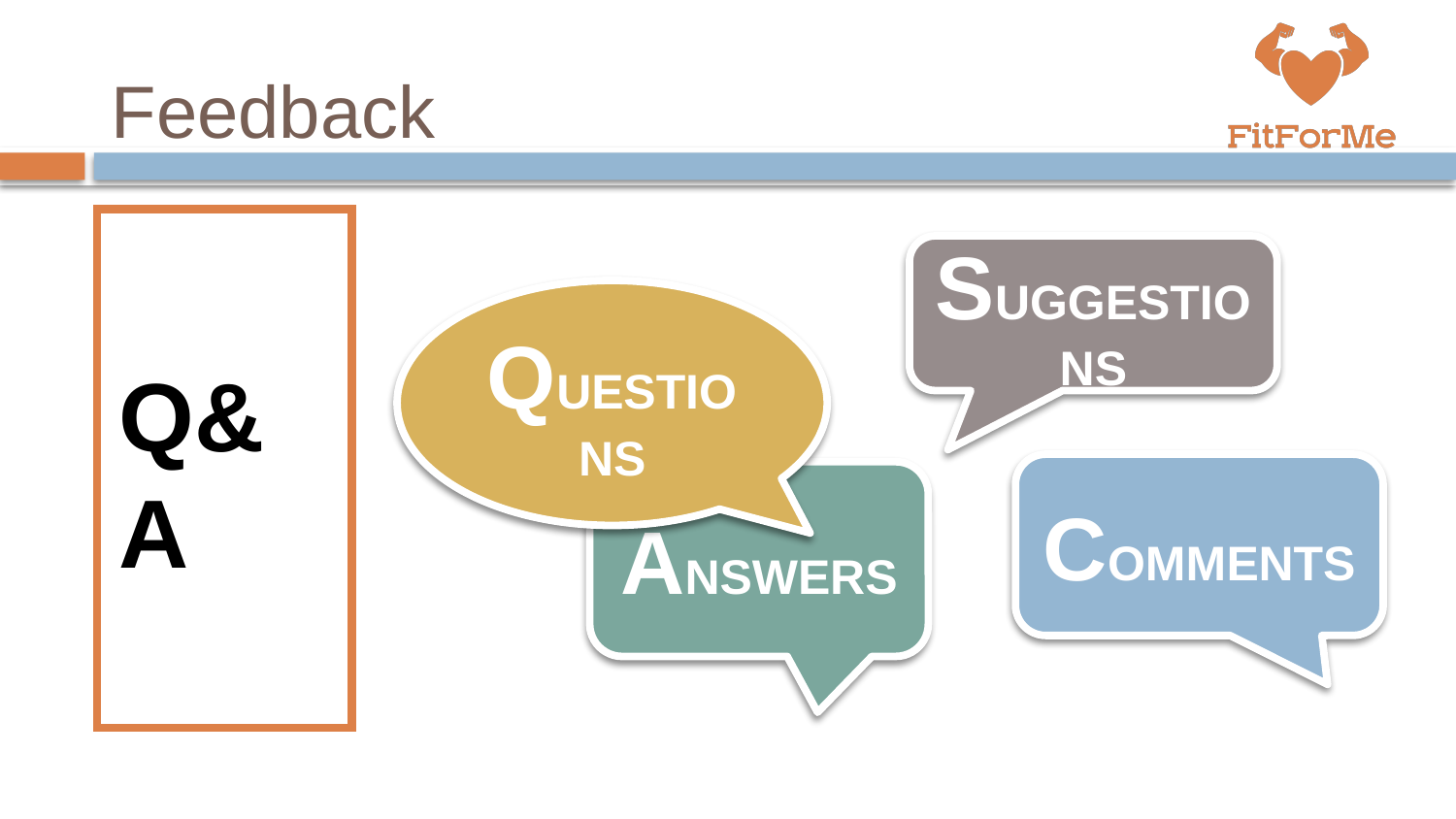

# Feedback
 Q&A
Suggestions
Comments
QUESTIONS
ANSWERS